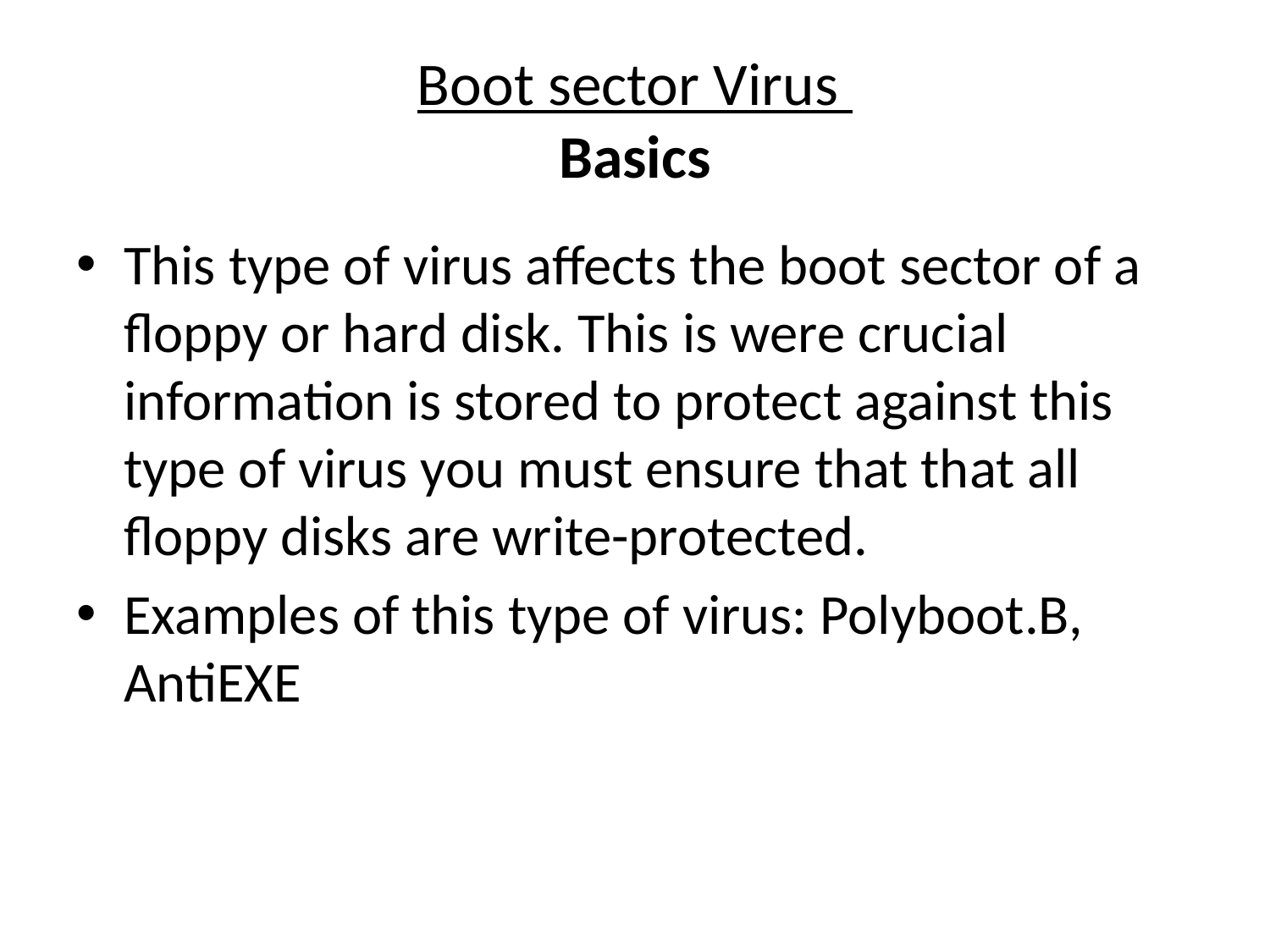

# Boot sector Virus Basics
This type of virus affects the boot sector of a floppy or hard disk. This is were crucial information is stored to protect against this type of virus you must ensure that that all floppy disks are write-protected.
Examples of this type of virus: Polyboot.B, AntiEXE